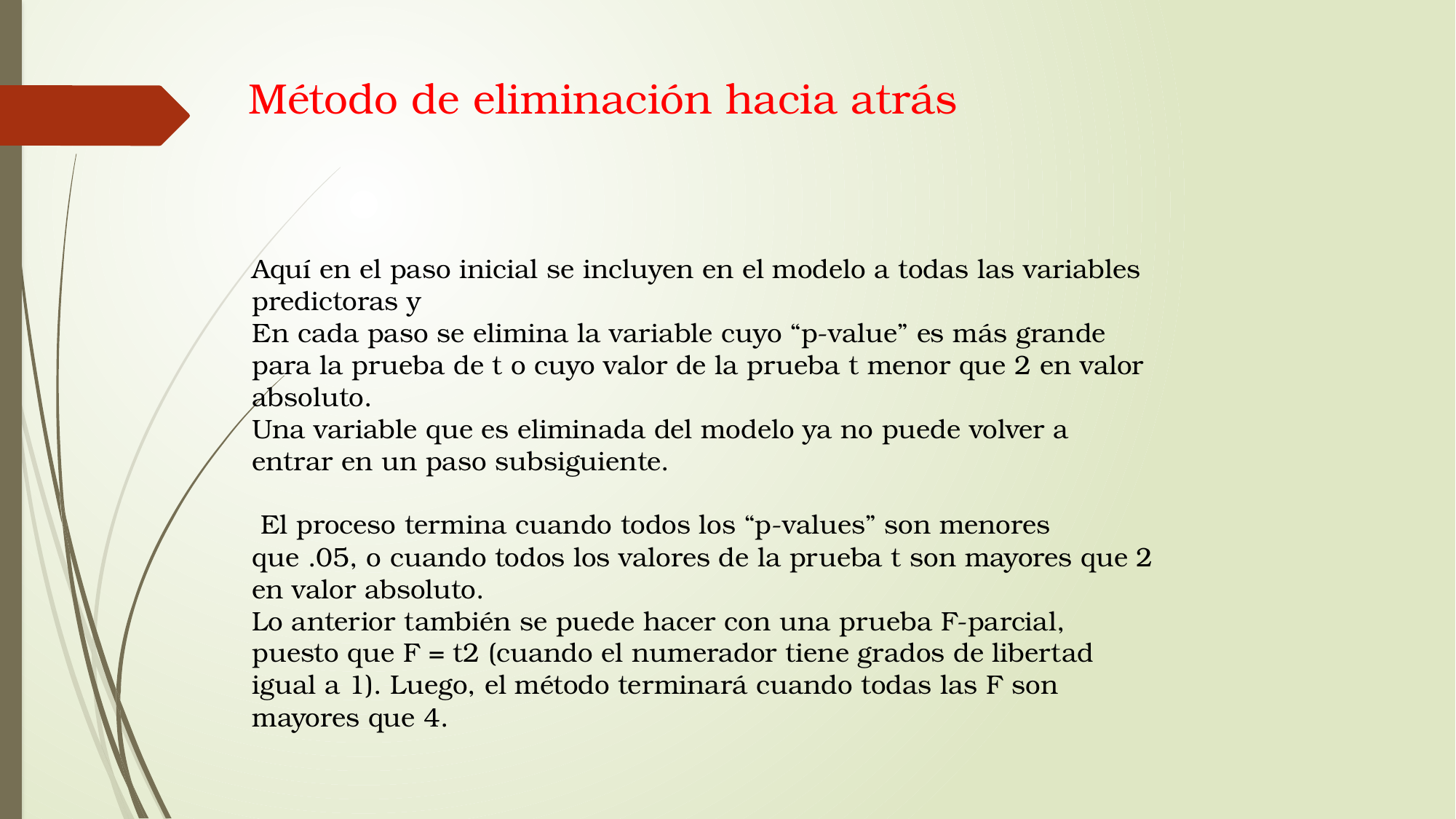

# Método de eliminación hacia atrás
Aquí en el paso inicial se incluyen en el modelo a todas las variables predictoras y
En cada paso se elimina la variable cuyo “p-value” es más grande para la prueba de t o cuyo valor de la prueba t menor que 2 en valor absoluto.
Una variable que es eliminada del modelo ya no puede volver a entrar en un paso subsiguiente.

 El proceso termina cuando todos los “p-values” son menores que .05, o cuando todos los valores de la prueba t son mayores que 2 en valor absoluto.
Lo anterior también se puede hacer con una prueba F-parcial, puesto que F = t2 (cuando el numerador tiene grados de libertad igual a 1). Luego, el método terminará cuando todas las F son mayores que 4.